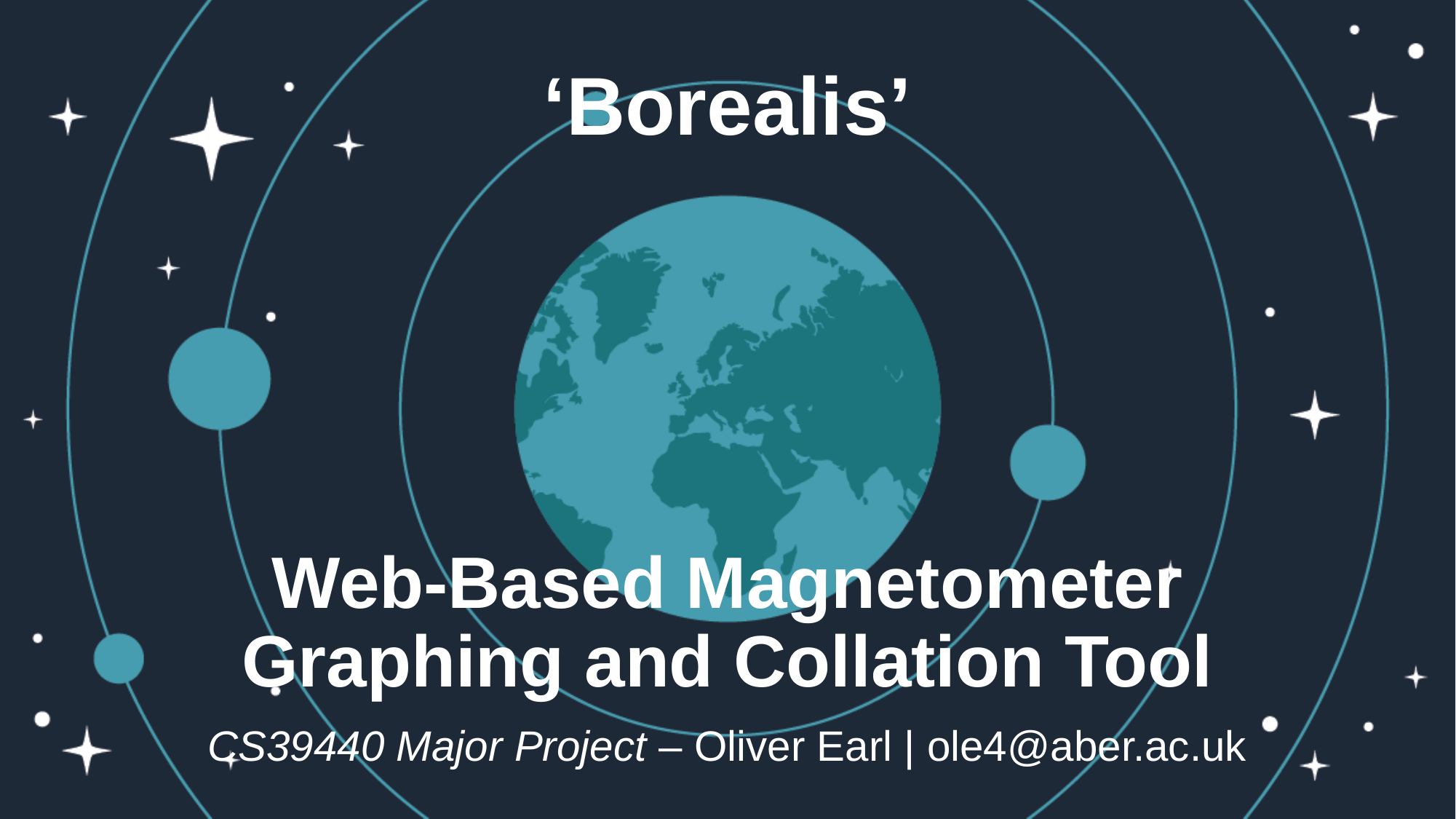

# ‘Borealis’ Web-Based Magnetometer Graphing and Collation Tool
CS39440 Major Project – Oliver Earl | ole4@aber.ac.uk